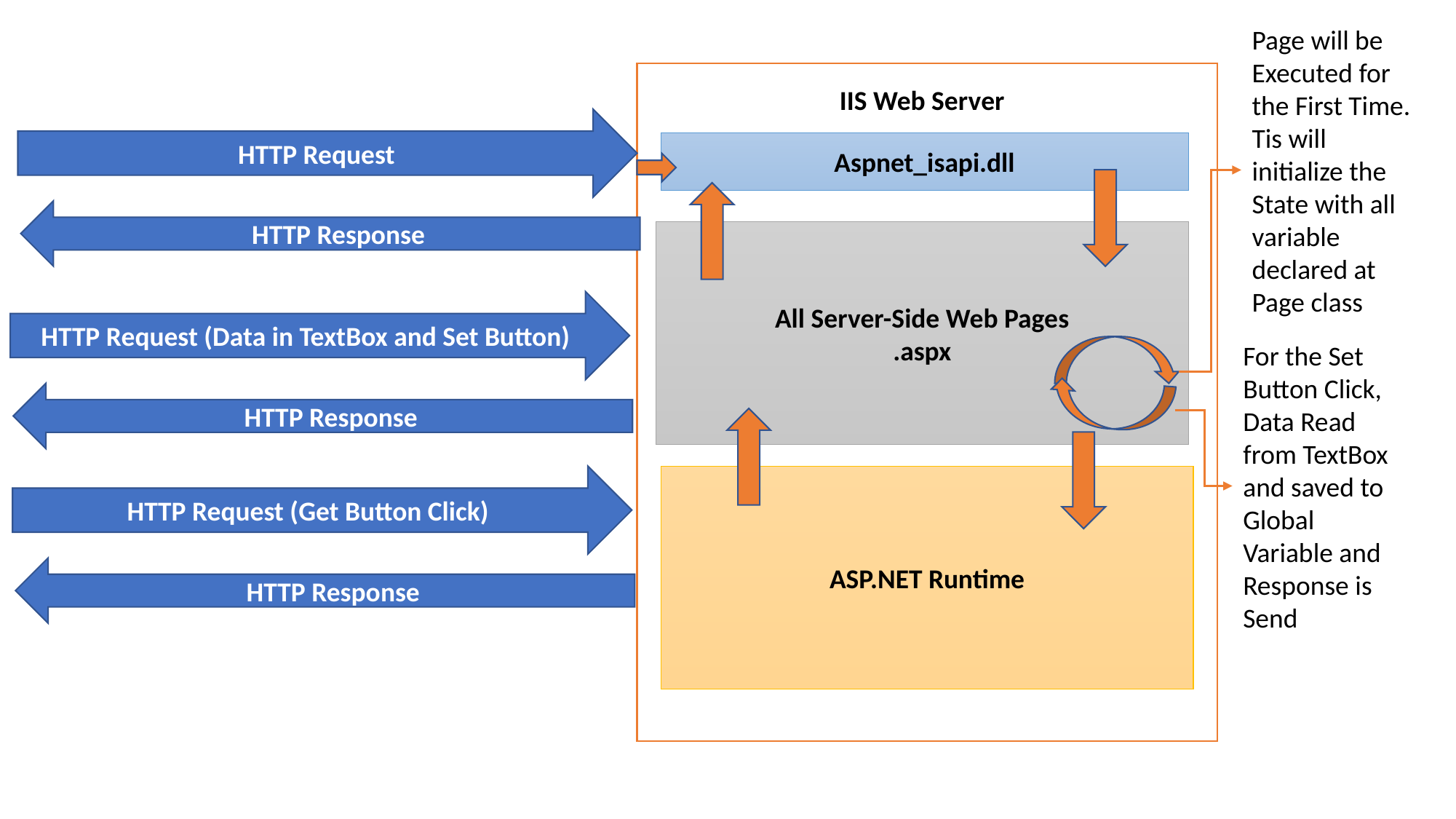

Page will be Executed for the First Time. Tis will initialize the State with all variable declared at Page class

IIS Web Server
HTTP Request
Aspnet_isapi.dll

HTTP Response
All Server-Side Web Pages
.aspx
HTTP Request (Data in TextBox and Set Button)
For the Set Button Click, Data Read from TextBox and saved to Global Variable and Response is Send

HTTP Response

HTTP Request (Get Button Click)
ASP.NET Runtime
HTTP Response